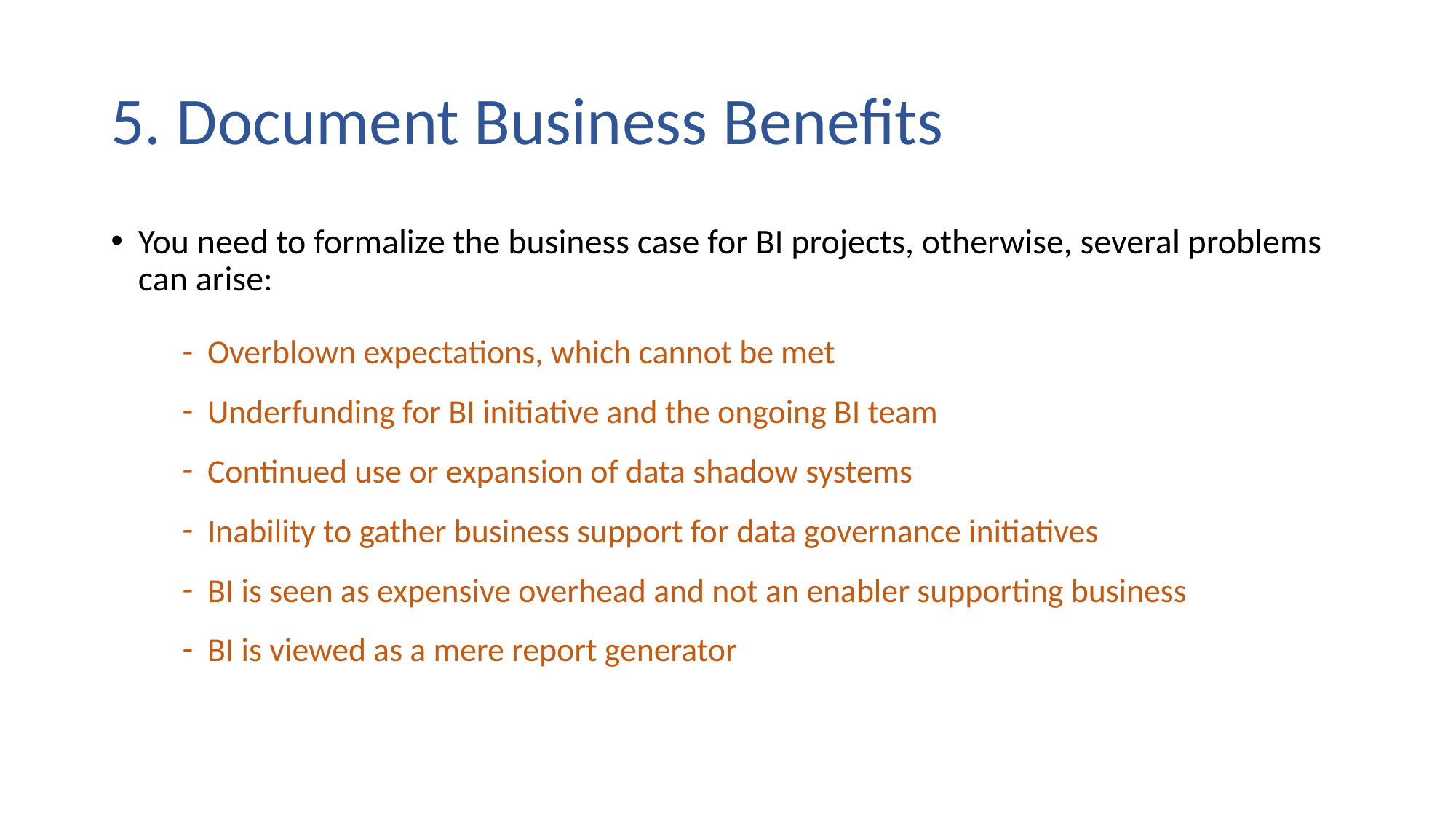

# 5. Document Business Benefits
You need to formalize the business case for BI projects, otherwise, several problems can arise:
Overblown expectations, which cannot be met
Underfunding for BI initiative and the ongoing BI team
Continued use or expansion of data shadow systems
Inability to gather business support for data governance initiatives
BI is seen as expensive overhead and not an enabler supporting business
BI is viewed as a mere report generator